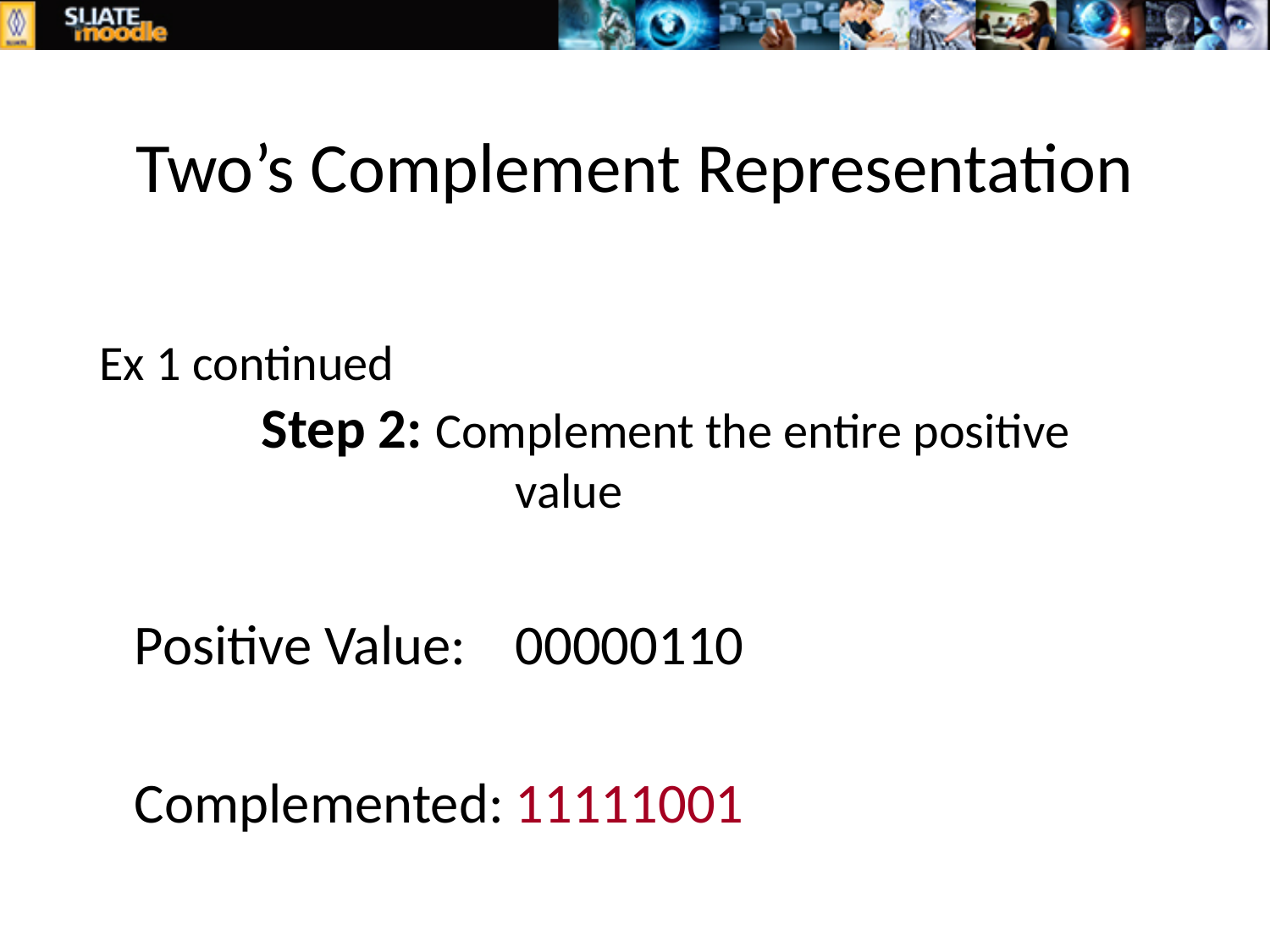

# Two’s Complement Representation
 Ex 1 continued						Step 2: Complement the entire positive 			value

	Positive Value:	00000110

	Complemented:	11111001